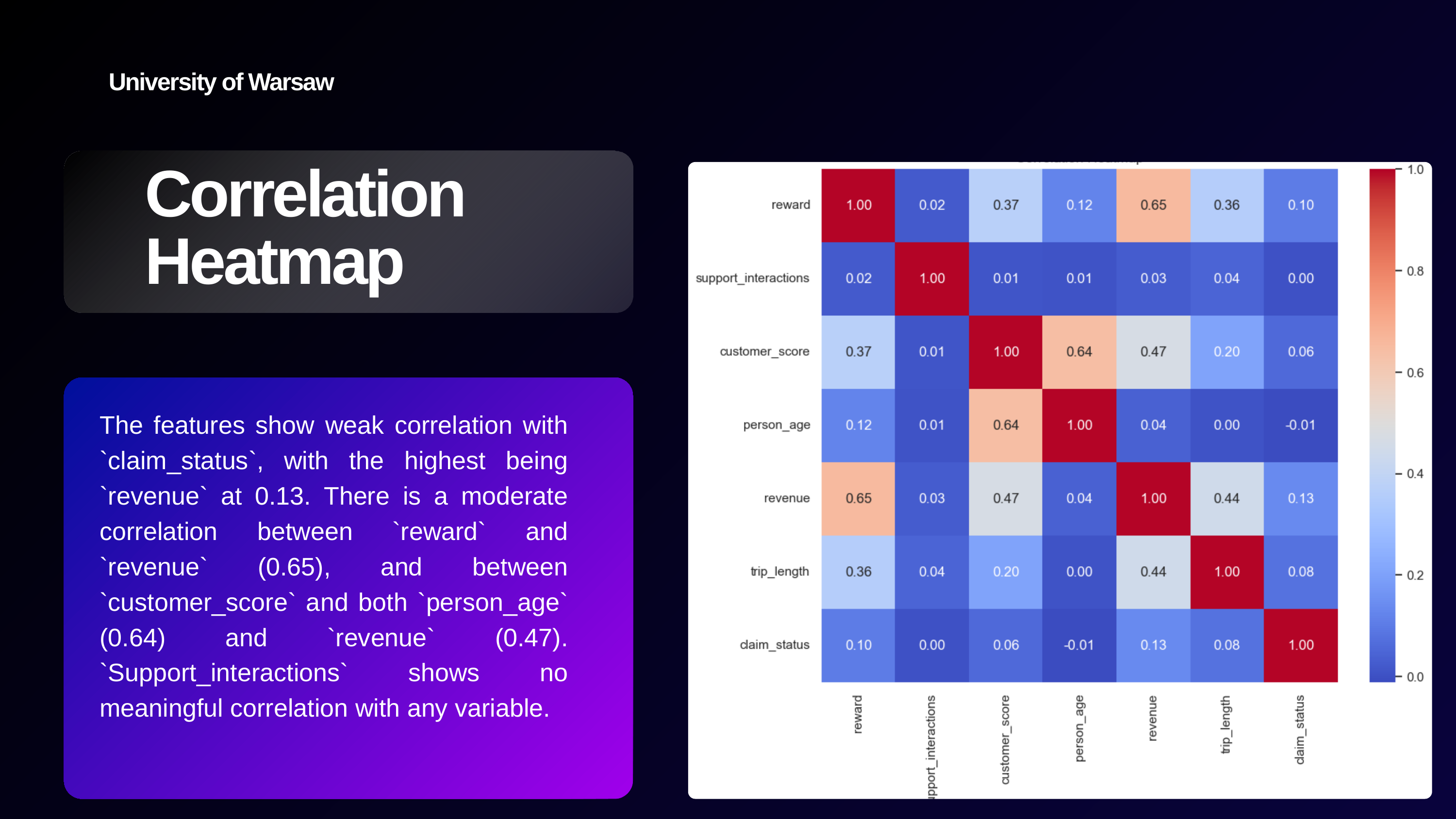

University of Warsaw

Correlation Heatmap

The features show weak correlation with `claim_status`, with the highest being `revenue` at 0.13. There is a moderate correlation between `reward` and `revenue` (0.65), and between `customer_score` and both `person_age` (0.64) and `revenue` (0.47). `Support_interactions` shows no meaningful correlation with any variable.